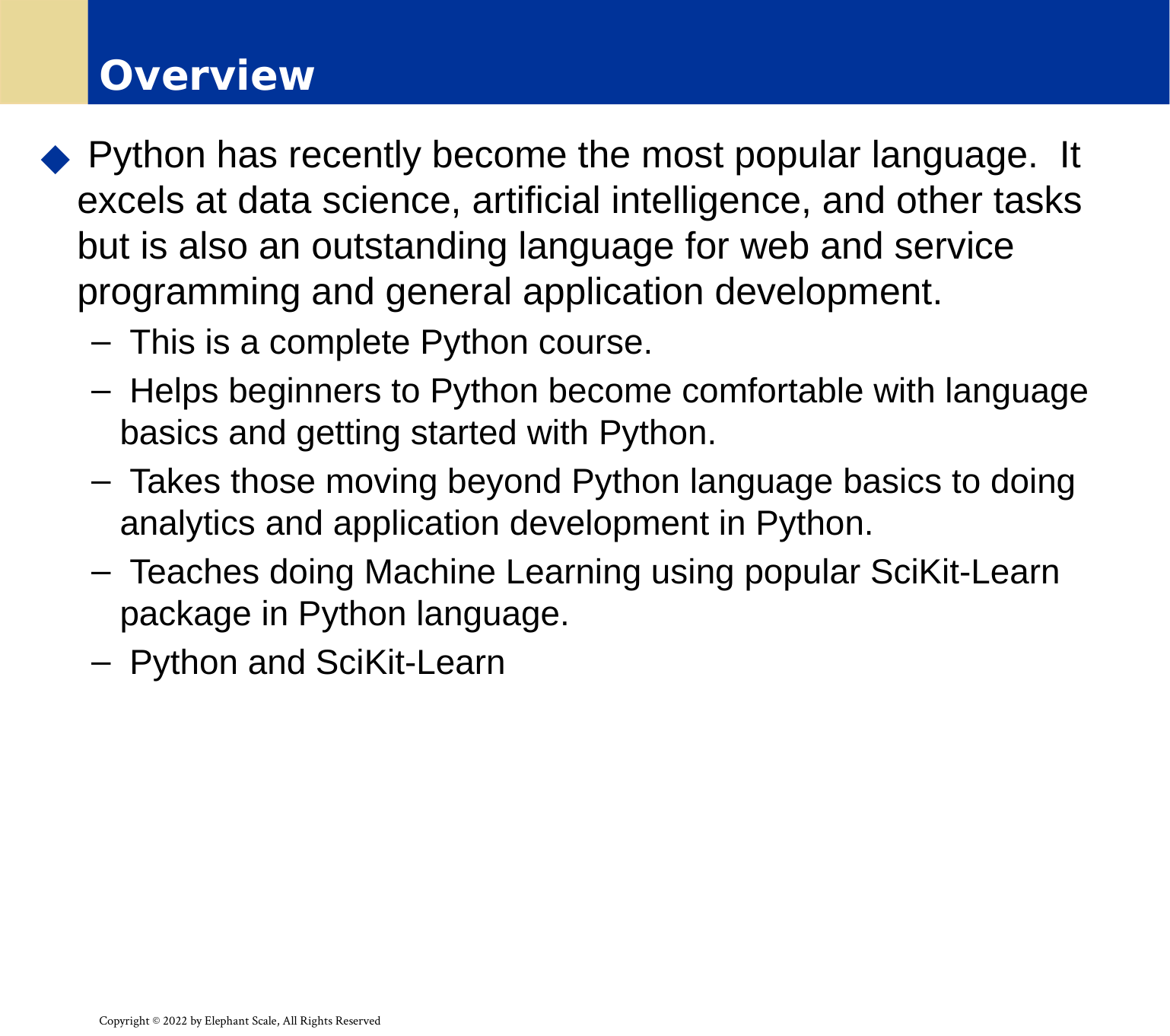

# Overview
 Python has recently become the most popular language.  It excels at data science, artificial intelligence, and other tasks but is also an outstanding language for web and service programming and general application development.
 This is a complete Python course.
 Helps beginners to Python become comfortable with language basics and getting started with Python.
 Takes those moving beyond Python language basics to doing analytics and application development in Python.
 Teaches doing Machine Learning using popular SciKit-Learn package in Python language.
 Python and SciKit-Learn
Copyright © 2022 by Elephant Scale, All Rights Reserved